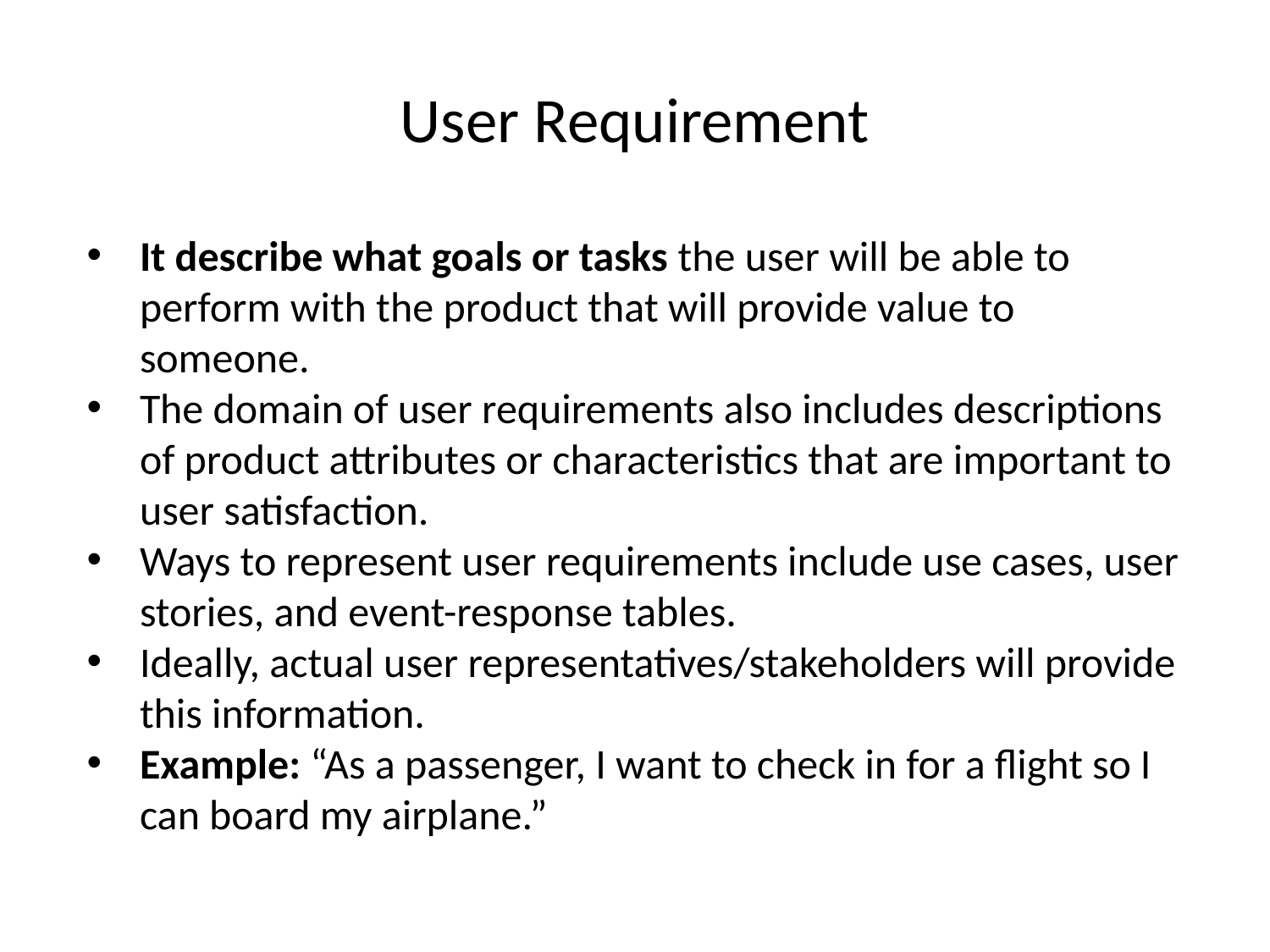

# User Requirement
It describe what goals or tasks the user will be able to perform with the product that will provide value to someone.
The domain of user requirements also includes descriptions of product attributes or characteristics that are important to user satisfaction.
Ways to represent user requirements include use cases, user stories, and event-response tables.
Ideally, actual user representatives/stakeholders will provide this information.
Example: “As a passenger, I want to check in for a flight so I can board my airplane.”